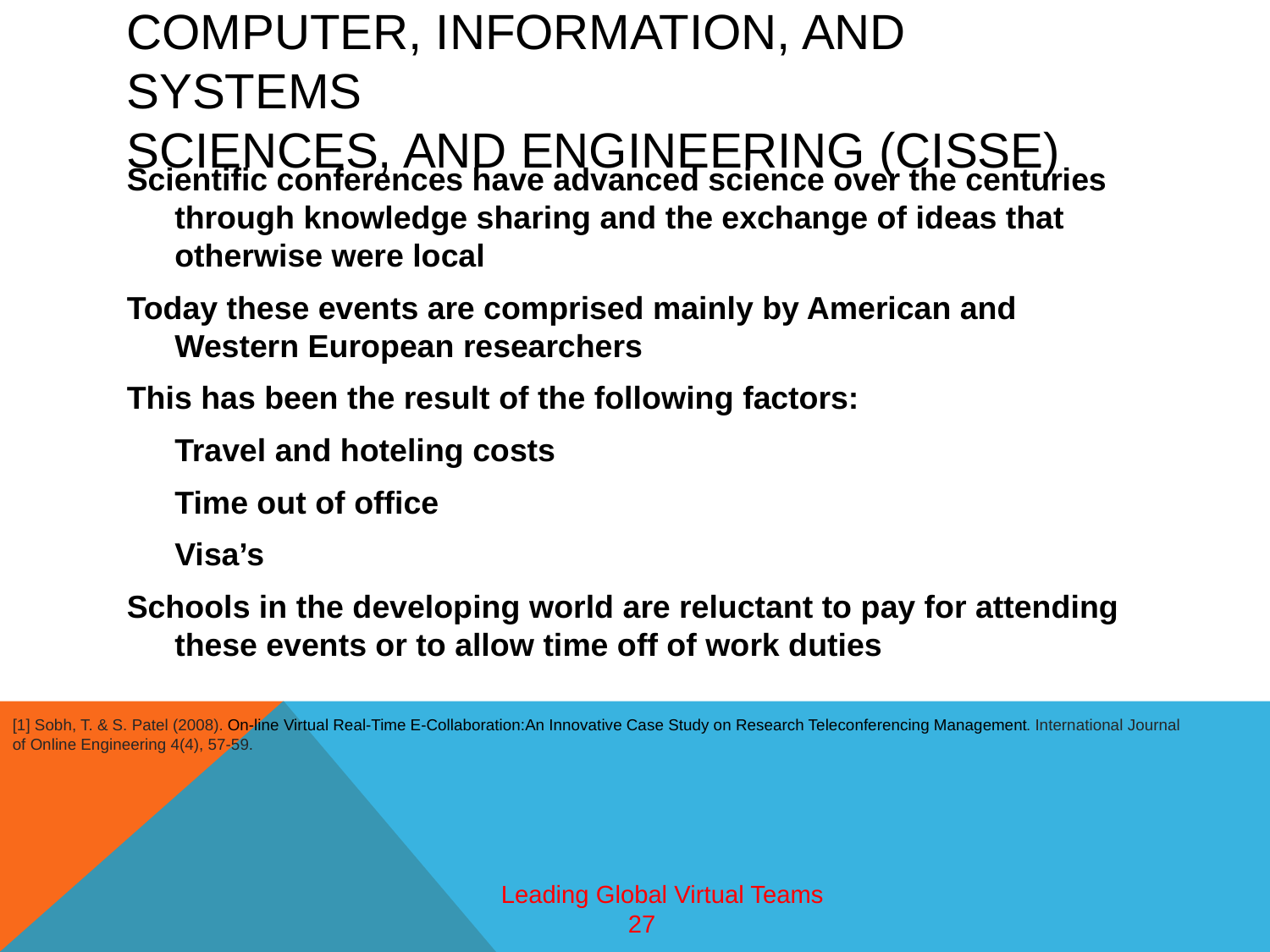

# Computer, Information, and Systems Sciences, and Engineering (CISSE)
Scientific conferences have advanced science over the centuries through knowledge sharing and the exchange of ideas that otherwise were local
Today these events are comprised mainly by American and Western European researchers
This has been the result of the following factors:
	Travel and hoteling costs
	Time out of office
	Visa’s
Schools in the developing world are reluctant to pay for attending these events or to allow time off of work duties
[1] Sobh, T. & S. Patel (2008). On-line Virtual Real-Time E-Collaboration:An Innovative Case Study on Research Teleconferencing Management. International Journal of Online Engineering 4(4), 57-59.